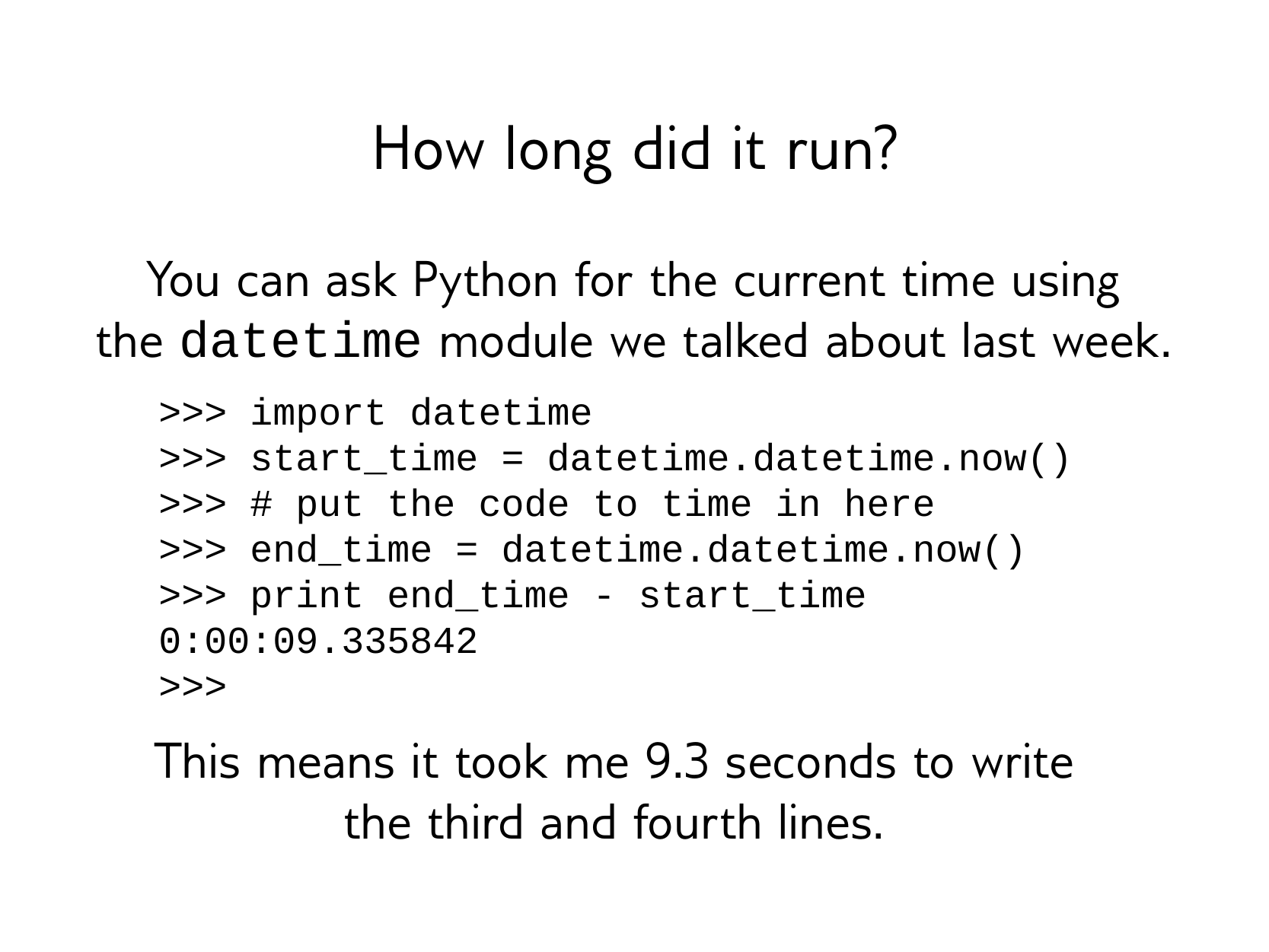

# How long did it run?
You can ask Python for the current time using
the datetime module we talked about last week.
>>> import datetime
>>> start_time = datetime.datetime.now()
>>> # put the code to time in here
>>> end_time = datetime.datetime.now()
>>> print end_time - start_time
0:00:09.335842
>>>

This means it took me 9.3 seconds to write the third and fourth lines.